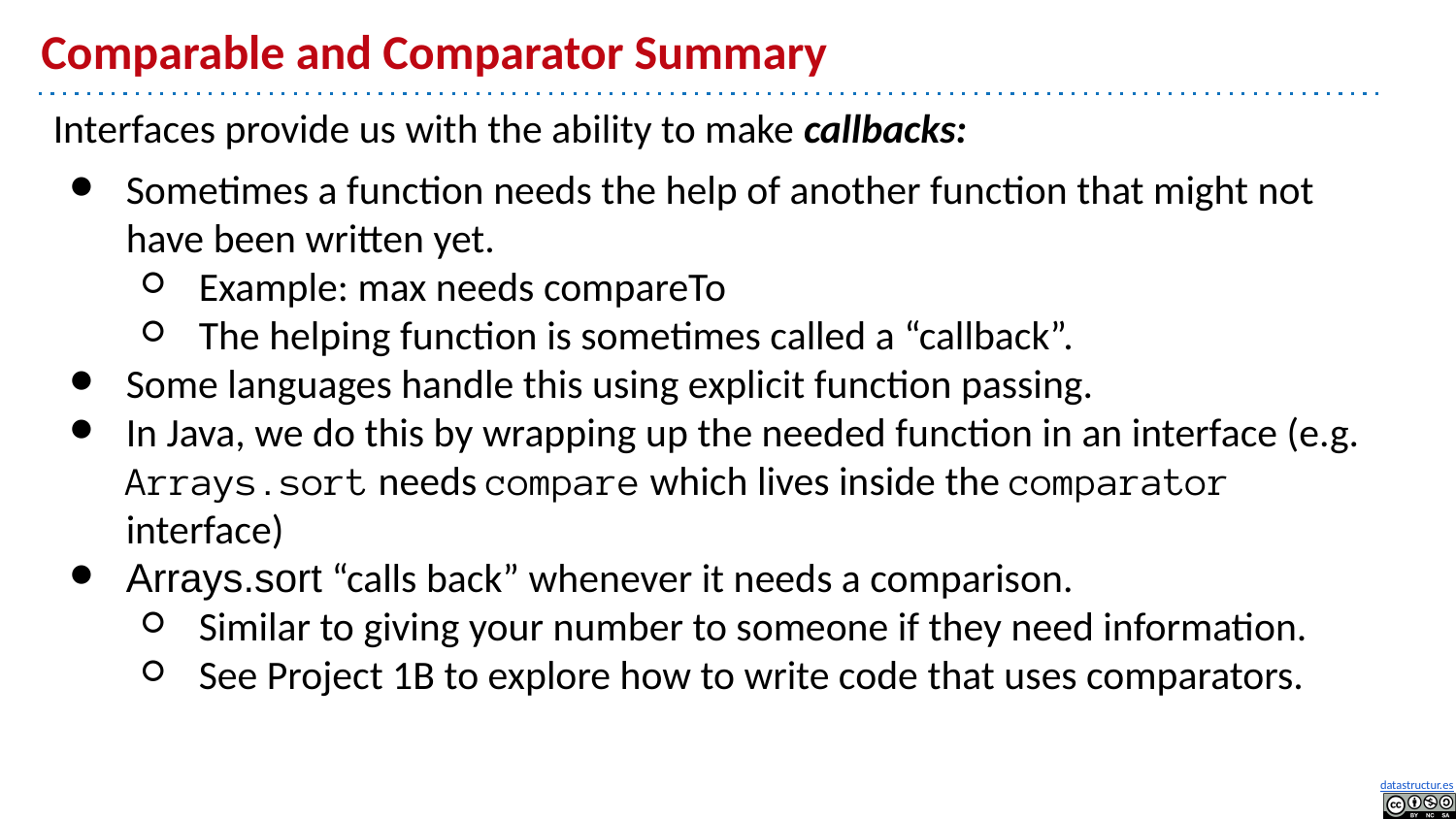

# Comparable and Comparator Summary
Interfaces provide us with the ability to make callbacks:
Sometimes a function needs the help of another function that might not have been written yet.
Example: max needs compareTo
The helping function is sometimes called a “callback”.
Some languages handle this using explicit function passing.
In Java, we do this by wrapping up the needed function in an interface (e.g. Arrays.sort needs compare which lives inside the comparator interface)
Arrays.sort “calls back” whenever it needs a comparison.
Similar to giving your number to someone if they need information.
See Project 1B to explore how to write code that uses comparators.